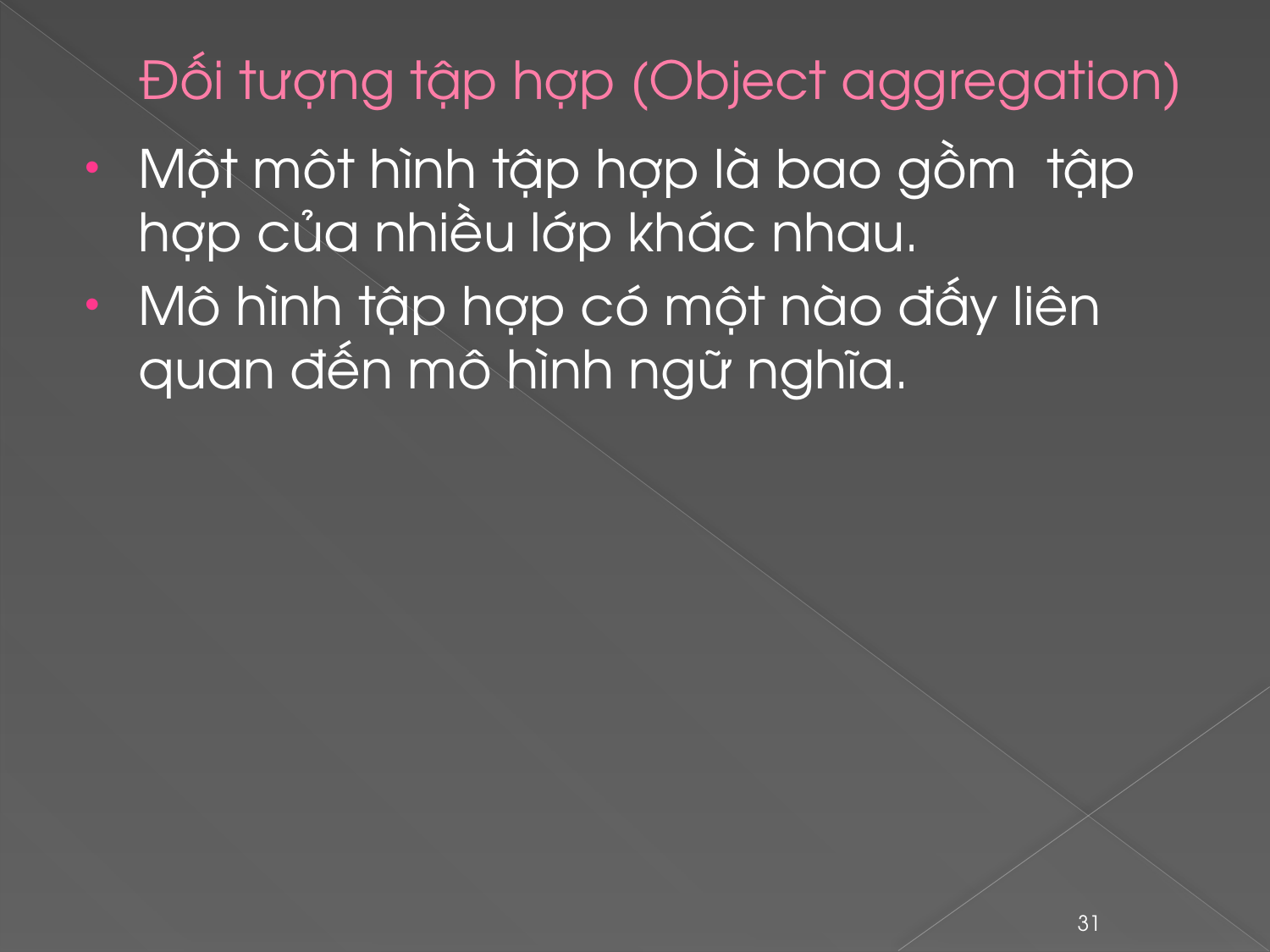

# Đối tượng tập hợp (Object aggregation)
Một môt hình tập hợp là bao gồm  tập hợp của nhiều lớp khác nhau.
Mô hình tập hợp có một nào đấy liên quan đến mô hình ngữ nghĩa.
31